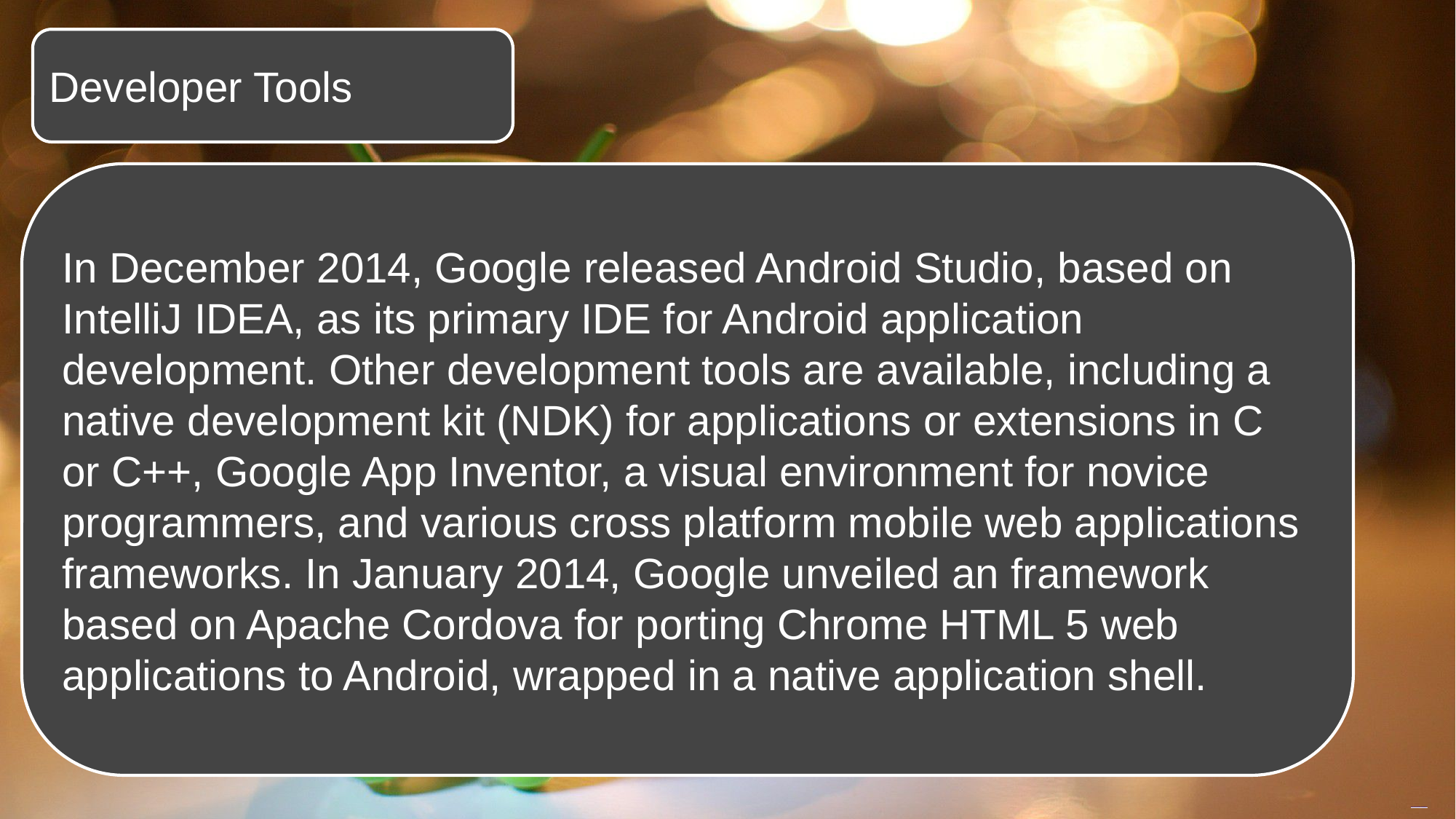

Developer Tools
In December 2014, Google released Android Studio, based on IntelliJ IDEA, as its primary IDE for Android application development. Other development tools are available, including a native development kit (NDK) for applications or extensions in C or C++, Google App Inventor, a visual environment for novice programmers, and various cross platform mobile web applications frameworks. In January 2014, Google unveiled an framework based on Apache Cordova for porting Chrome HTML 5 web applications to Android, wrapped in a native application shell.
Free PowerPoint Templates